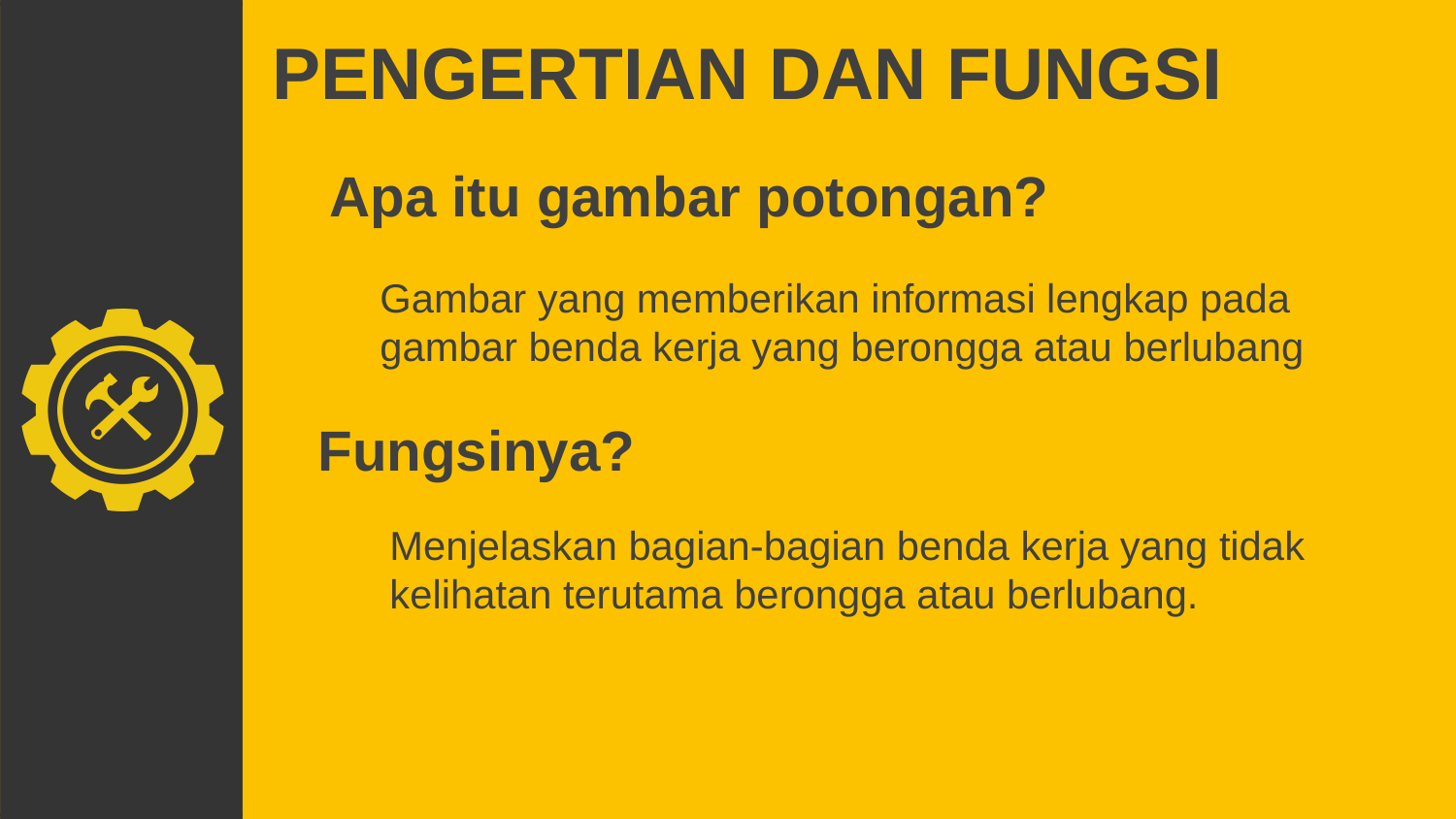

# PENGERTIAN DAN FUNGSI
Apa itu gambar potongan?
Gambar yang memberikan informasi lengkap pada gambar benda kerja yang berongga atau berlubang
Fungsinya?
Menjelaskan bagian-bagian benda kerja yang tidak kelihatan terutama berongga atau berlubang.